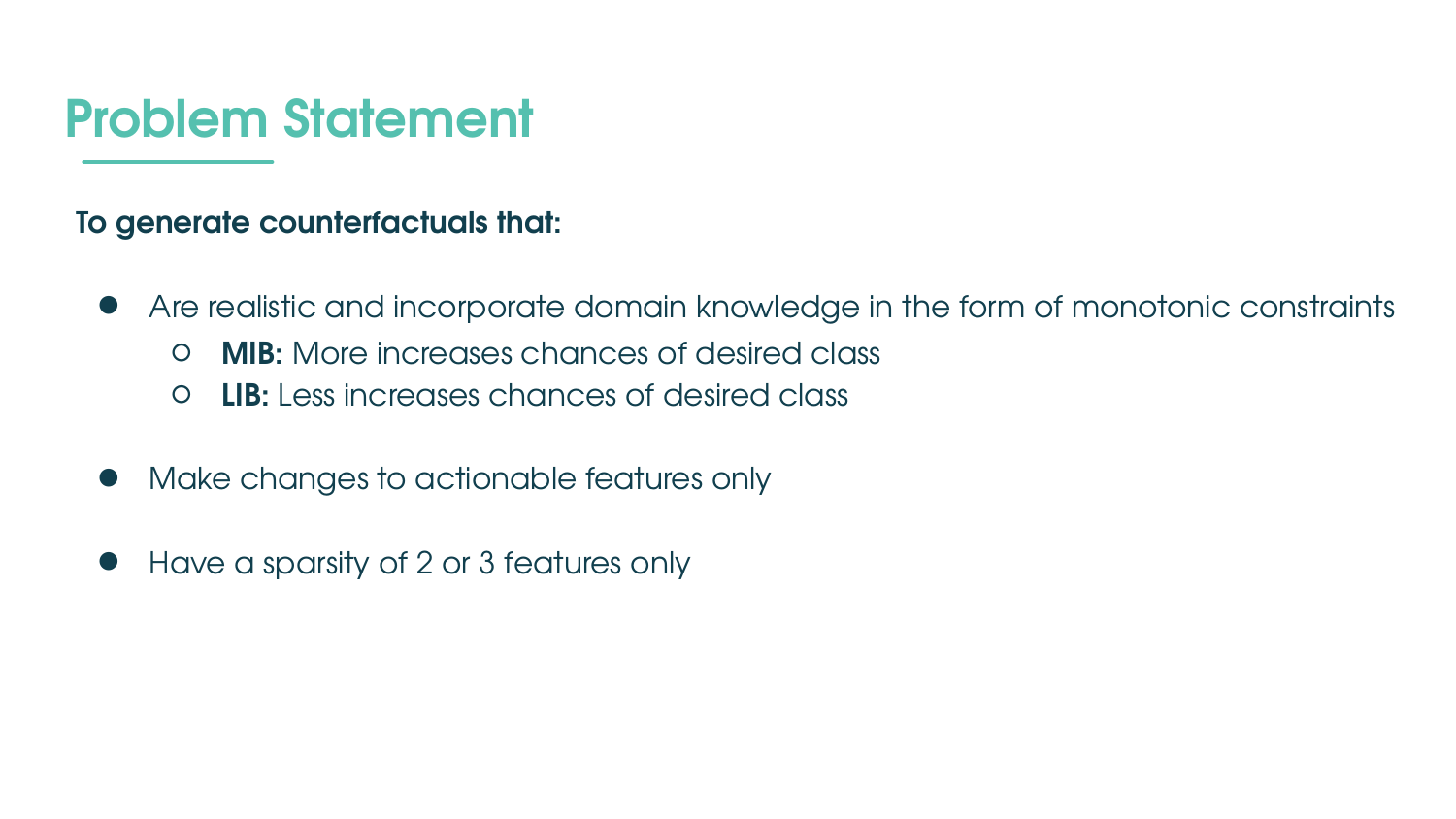

# Problem Statement
To generate counterfactuals that:

Are realistic and incorporate domain knowledge in the form of monotonic constraints

MIB: More increases chances of desired class
LIB: Less increases chances of desired class

Make changes to actionable features only

Have a sparsity of 2 or 3 features only